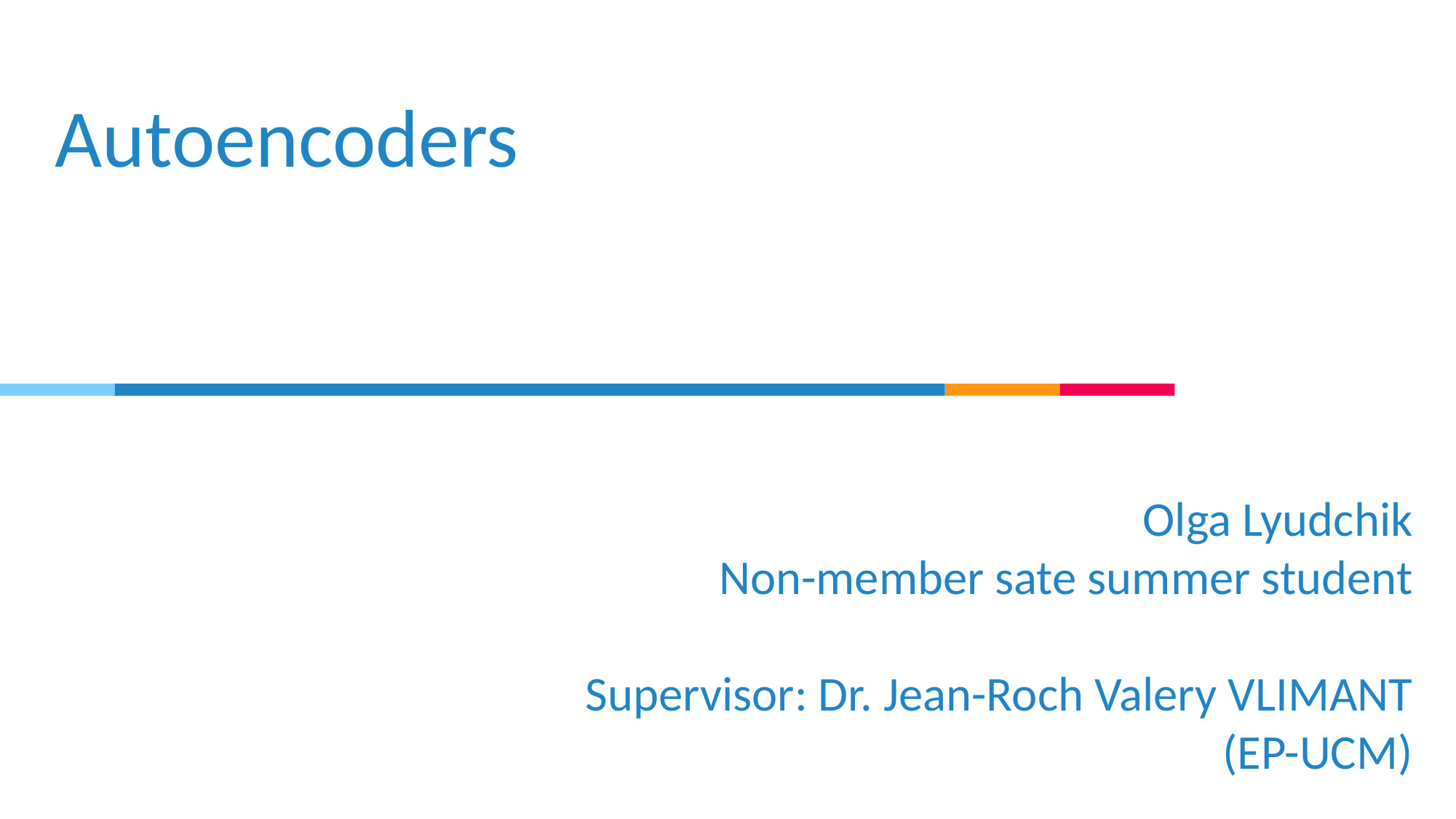

# Autoencoders
Olga Lyudchik
Non-member sate summer student

Supervisor: Dr. Jean-Roch Valery VLIMANT
(EP-UCM)